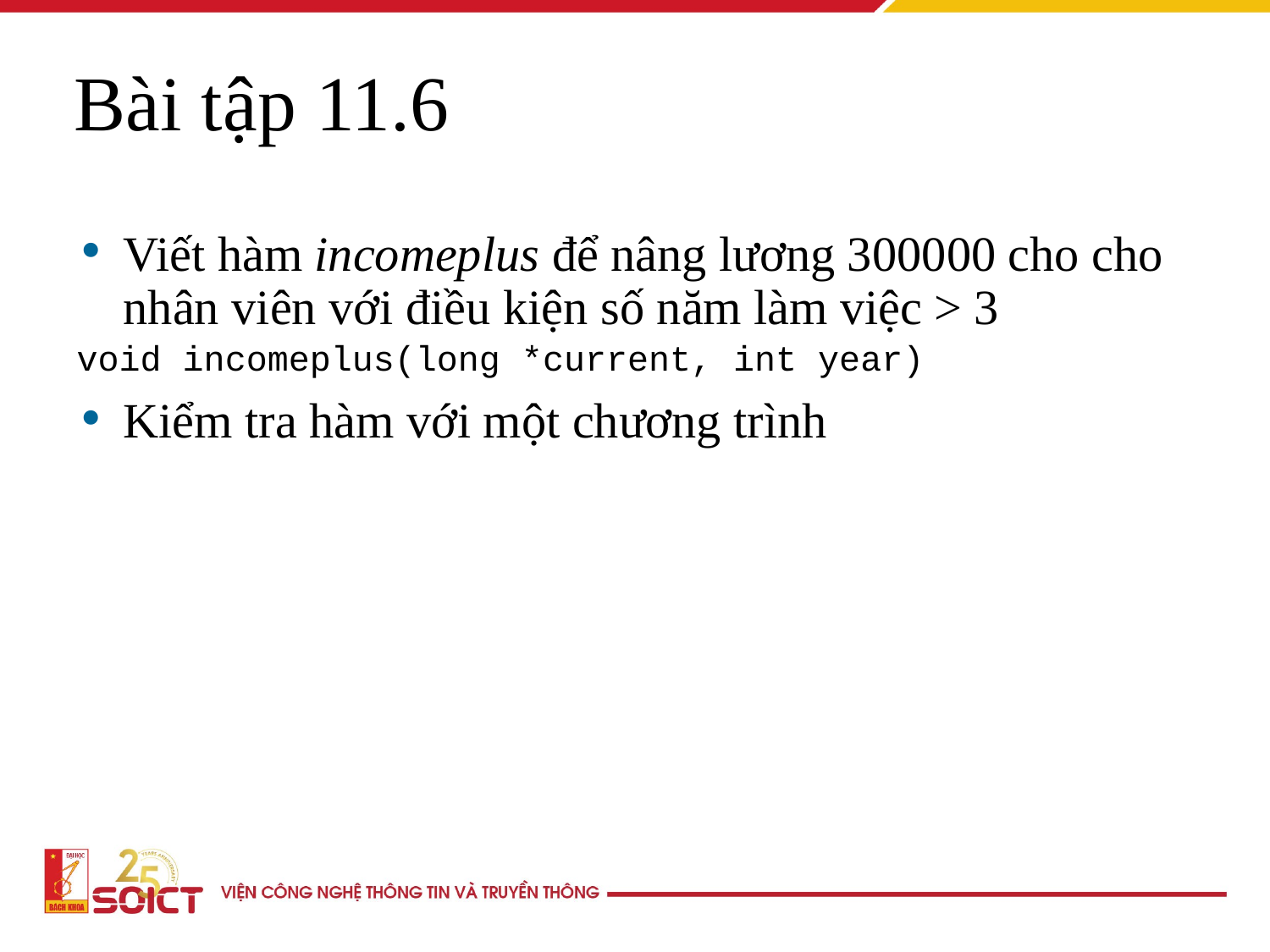

Bài tập 11.6
Viết hàm incomeplus để nâng lương 300000 cho cho nhân viên với điều kiện số năm làm việc > 3
void incomeplus(long *current, int year)
Kiểm tra hàm với một chương trình